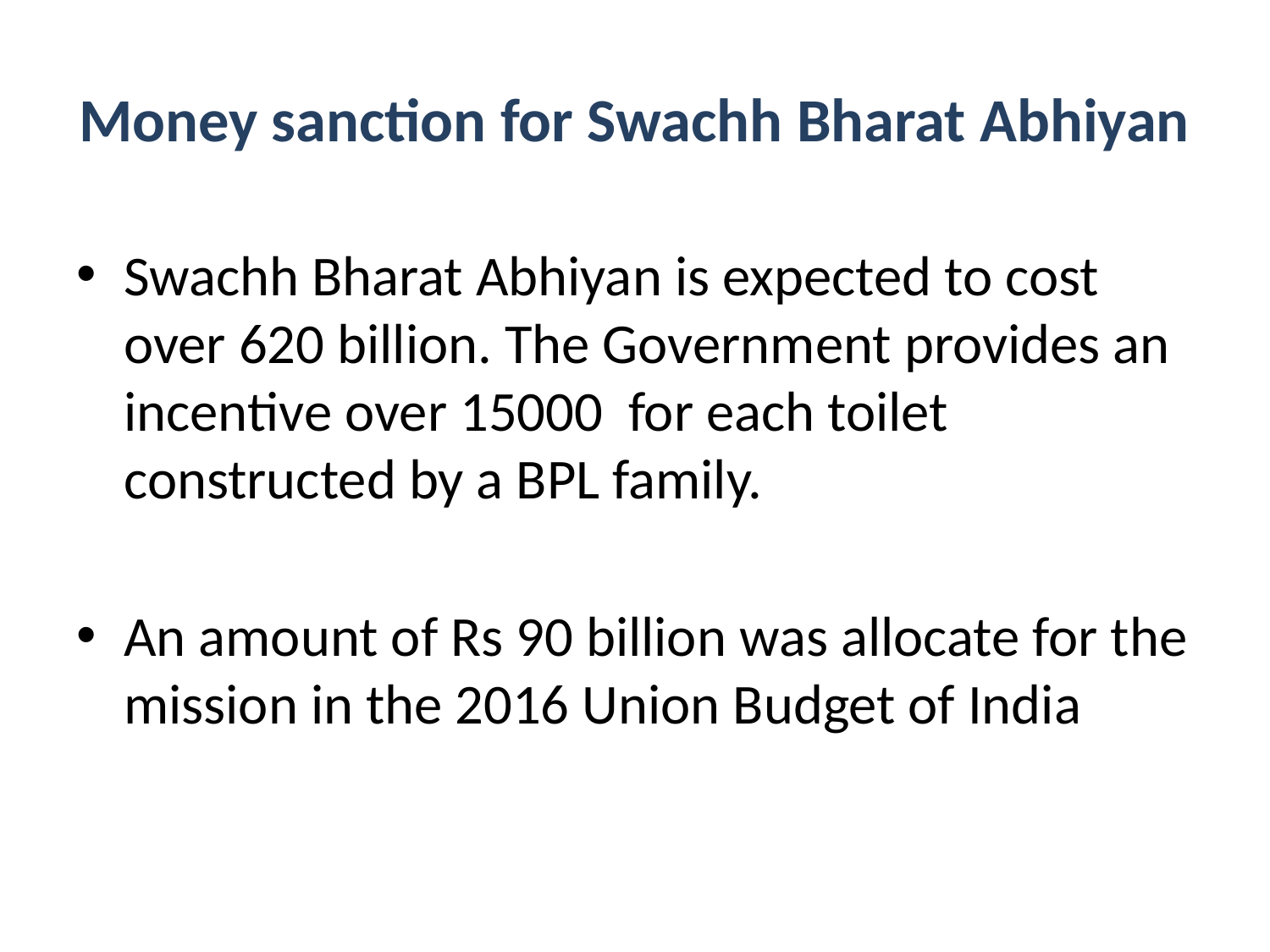

# Money sanction for Swachh Bharat Abhiyan
Swachh Bharat Abhiyan is expected to cost over 620 billion. The Government provides an incentive over 15000  for each toilet constructed by a BPL family.

An amount of Rs 90 billion was allocate for the mission in the 2016 Union Budget of India